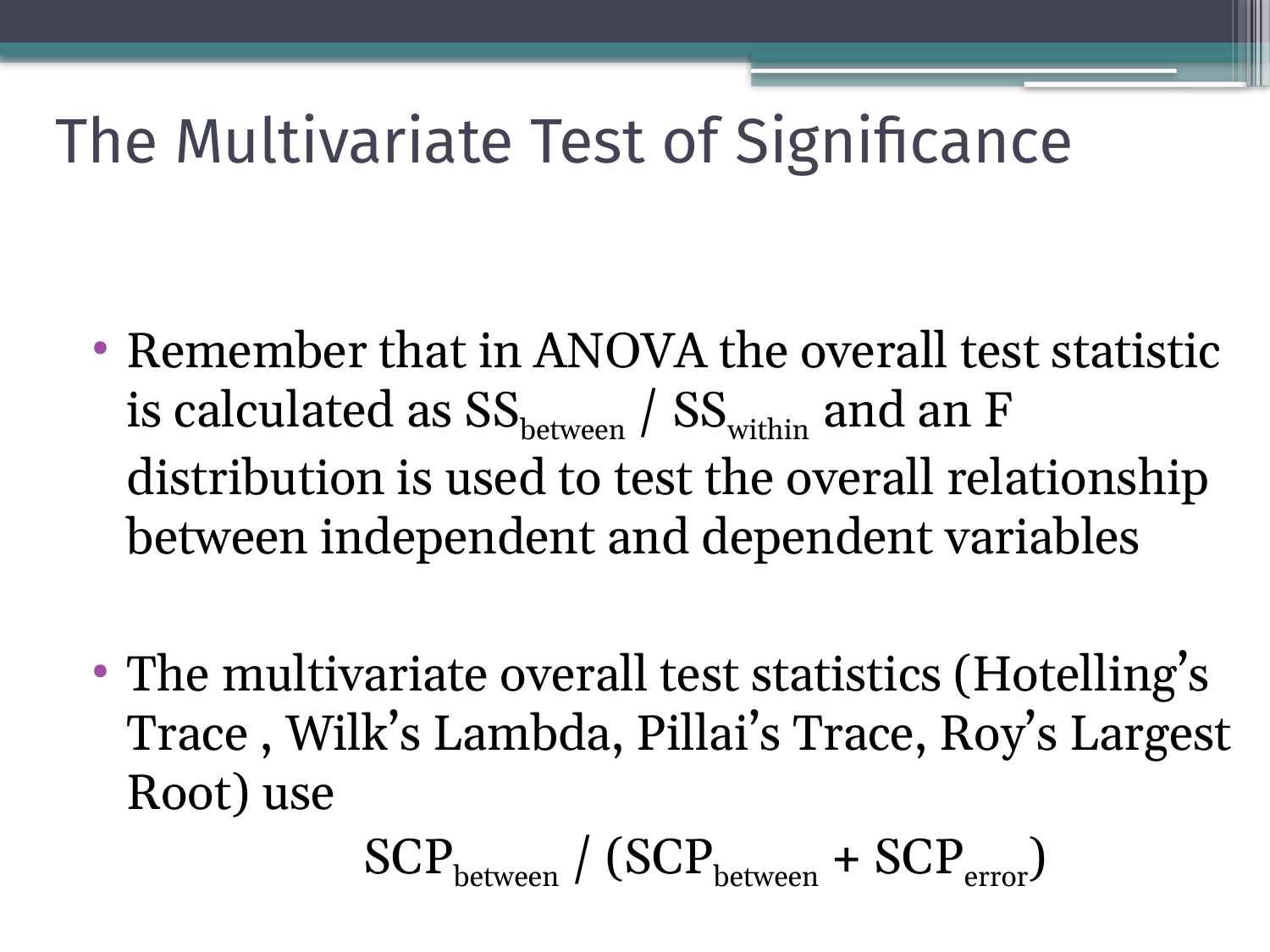

# The Multivariate Test of Significance
Remember that in ANOVA the overall test statistic is calculated as SSbetween / SSwithin  and an F distribution is used to test the overall relationship between independent and dependent variables

The multivariate overall test statistics (Hotelling’s Trace , Wilk’s Lambda, Pillai’s Trace, Roy’s Largest Root) use
                       SCPbetween / (SCPbetween + SCPerror)